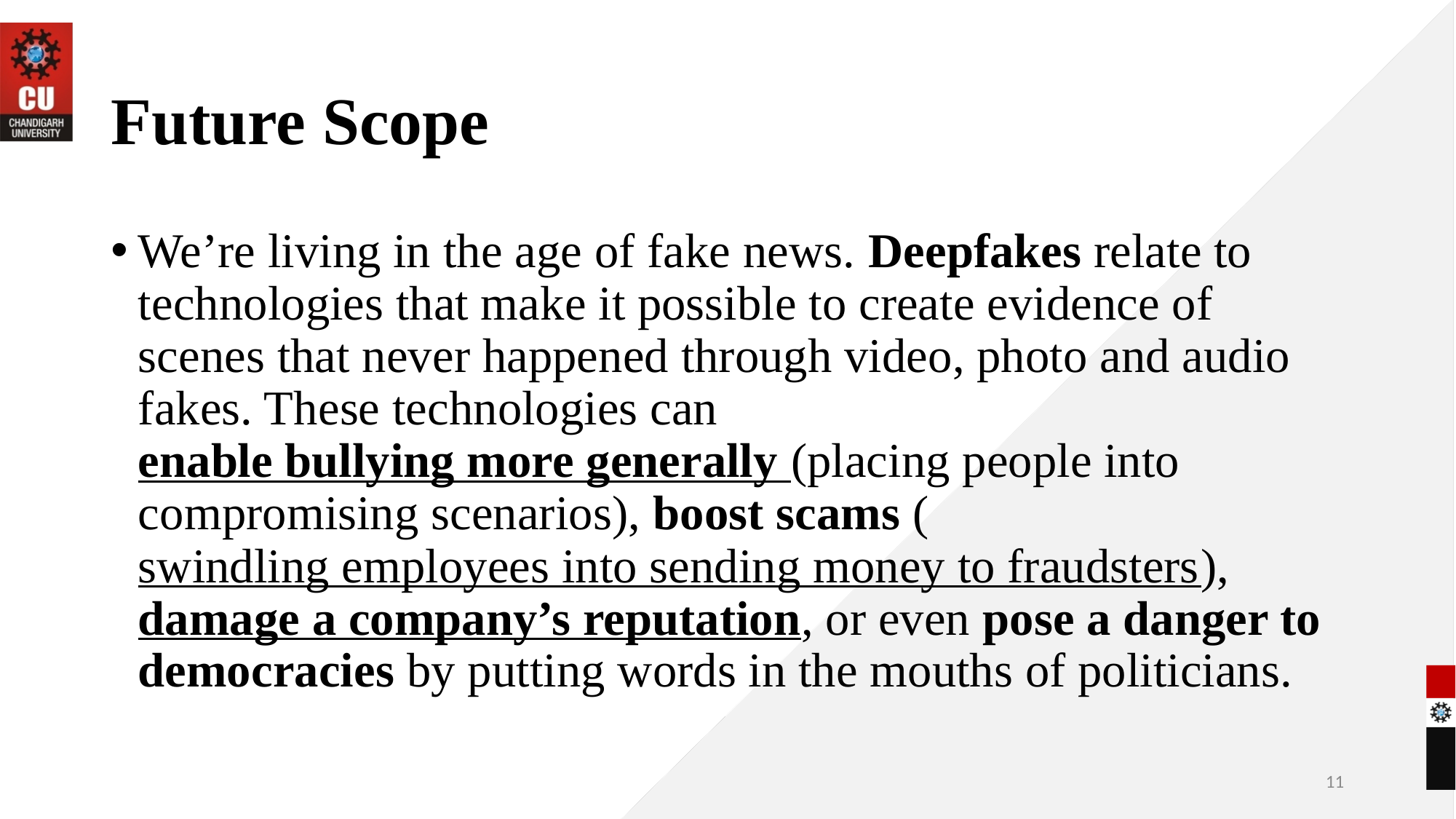

# Future Scope
We’re living in the age of fake news. Deepfakes relate to technologies that make it possible to create evidence of scenes that never happened through video, photo and audio fakes. These technologies can enable bullying more generally (placing people into compromising scenarios), boost scams (swindling employees into sending money to fraudsters), damage a company’s reputation, or even pose a danger to democracies by putting words in the mouths of politicians.
11